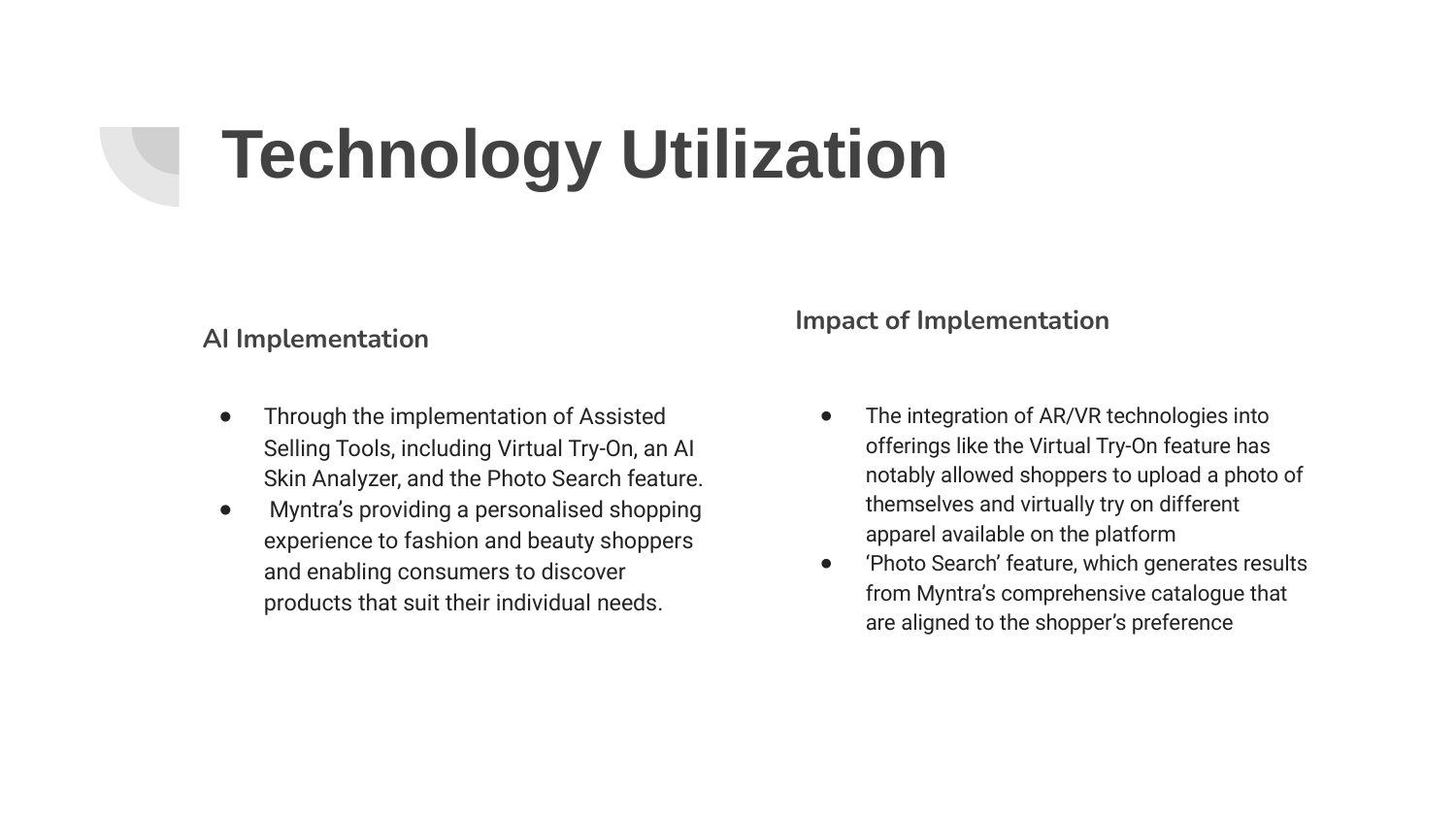

# Technology Utilization
Impact of Implementation
AI Implementation
Through the implementation of Assisted Selling Tools, including Virtual Try-On, an AI Skin Analyzer, and the Photo Search feature.
 Myntra’s providing a personalised shopping experience to fashion and beauty shoppers and enabling consumers to discover products that suit their individual needs.
The integration of AR/VR technologies into offerings like the Virtual Try-On feature has notably allowed shoppers to upload a photo of themselves and virtually try on different apparel available on the platform
‘Photo Search’ feature, which generates results from Myntra’s comprehensive catalogue that are aligned to the shopper’s preference